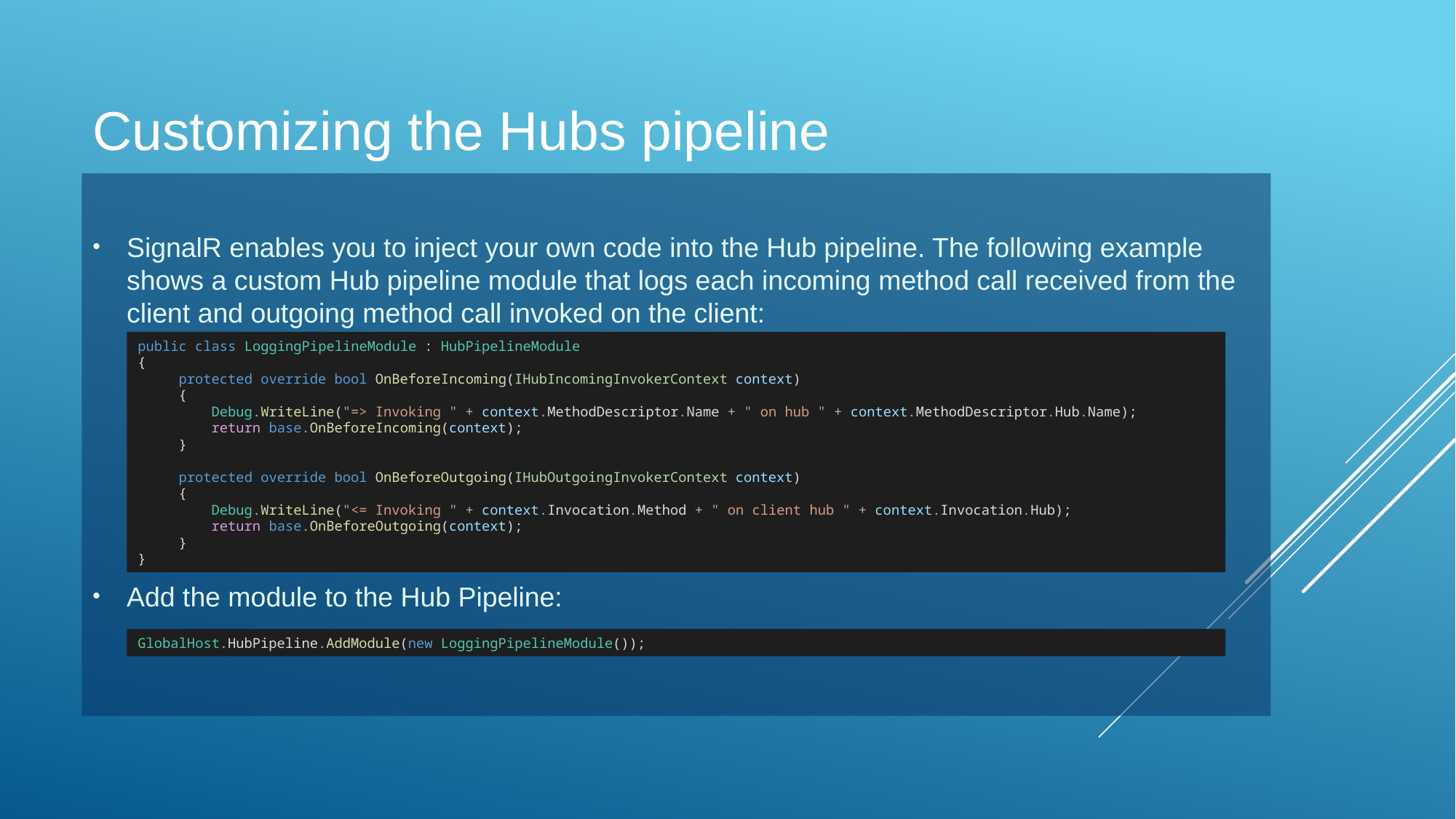

# Customizing the Hubs pipeline
SignalR enables you to inject your own code into the Hub pipeline. The following example shows a custom Hub pipeline module that logs each incoming method call received from the client and outgoing method call invoked on the client:

Add the module to the Hub Pipeline:

public class LoggingPipelineModule : HubPipelineModule
{
     protected override bool OnBeforeIncoming(IHubIncomingInvokerContext context)
     {
         Debug.WriteLine("=> Invoking " + context.MethodDescriptor.Name + " on hub " + context.MethodDescriptor.Hub.Name);
         return base.OnBeforeIncoming(context);
     }

     protected override bool OnBeforeOutgoing(IHubOutgoingInvokerContext context)
     {
         Debug.WriteLine("<= Invoking " + context.Invocation.Method + " on client hub " + context.Invocation.Hub);
         return base.OnBeforeOutgoing(context);
     }
}
GlobalHost.HubPipeline.AddModule(new LoggingPipelineModule());